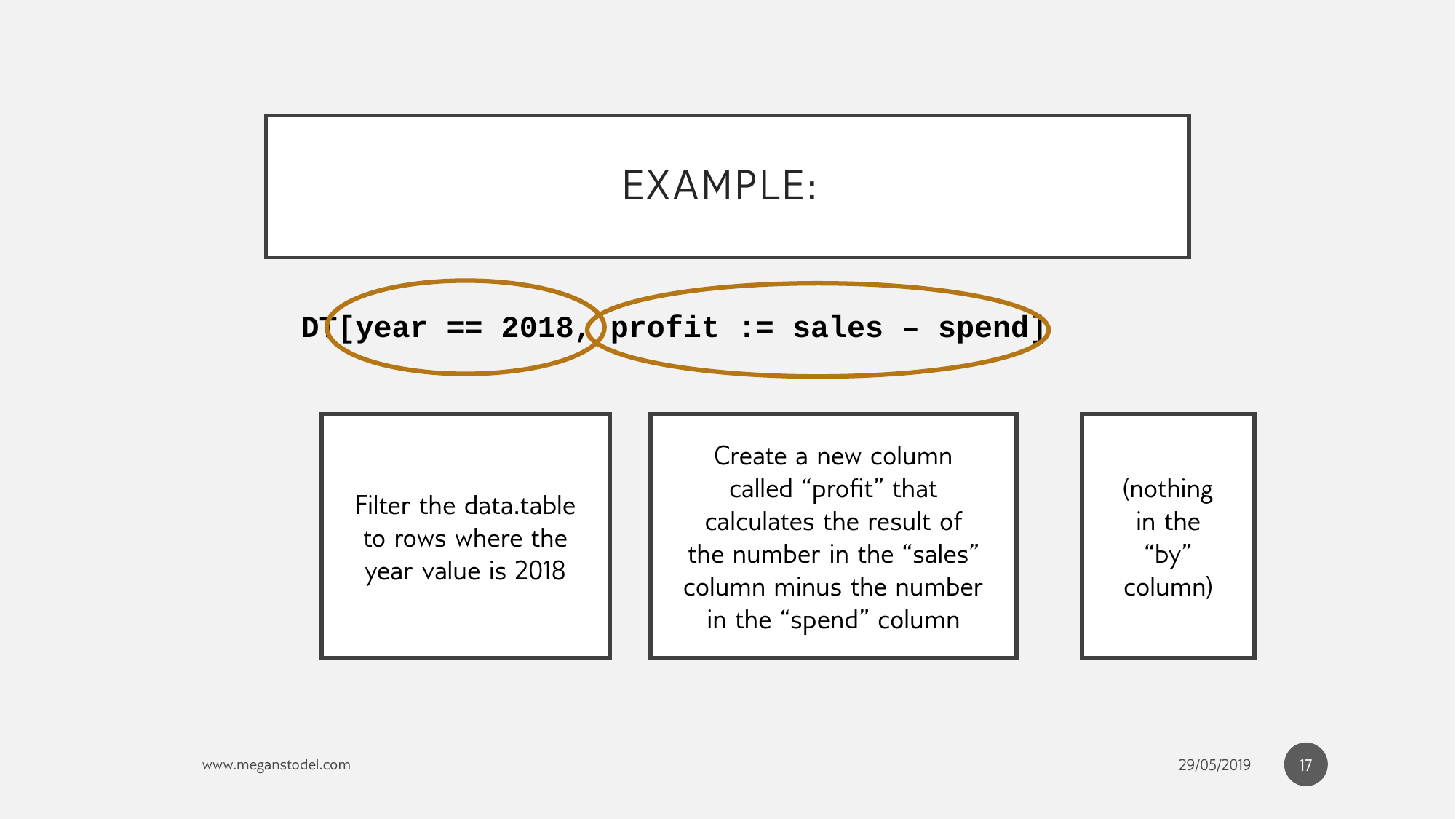

# Example:

DT[year == 2018, profit := sales – spend]
Filter the data.table to rows where the year value is 2018
Create a new column called “profit” that calculates the result of the number in the “sales” column minus the number in the “spend” column
(nothing in the “by” column)
17
www.meganstodel.com
29/05/2019